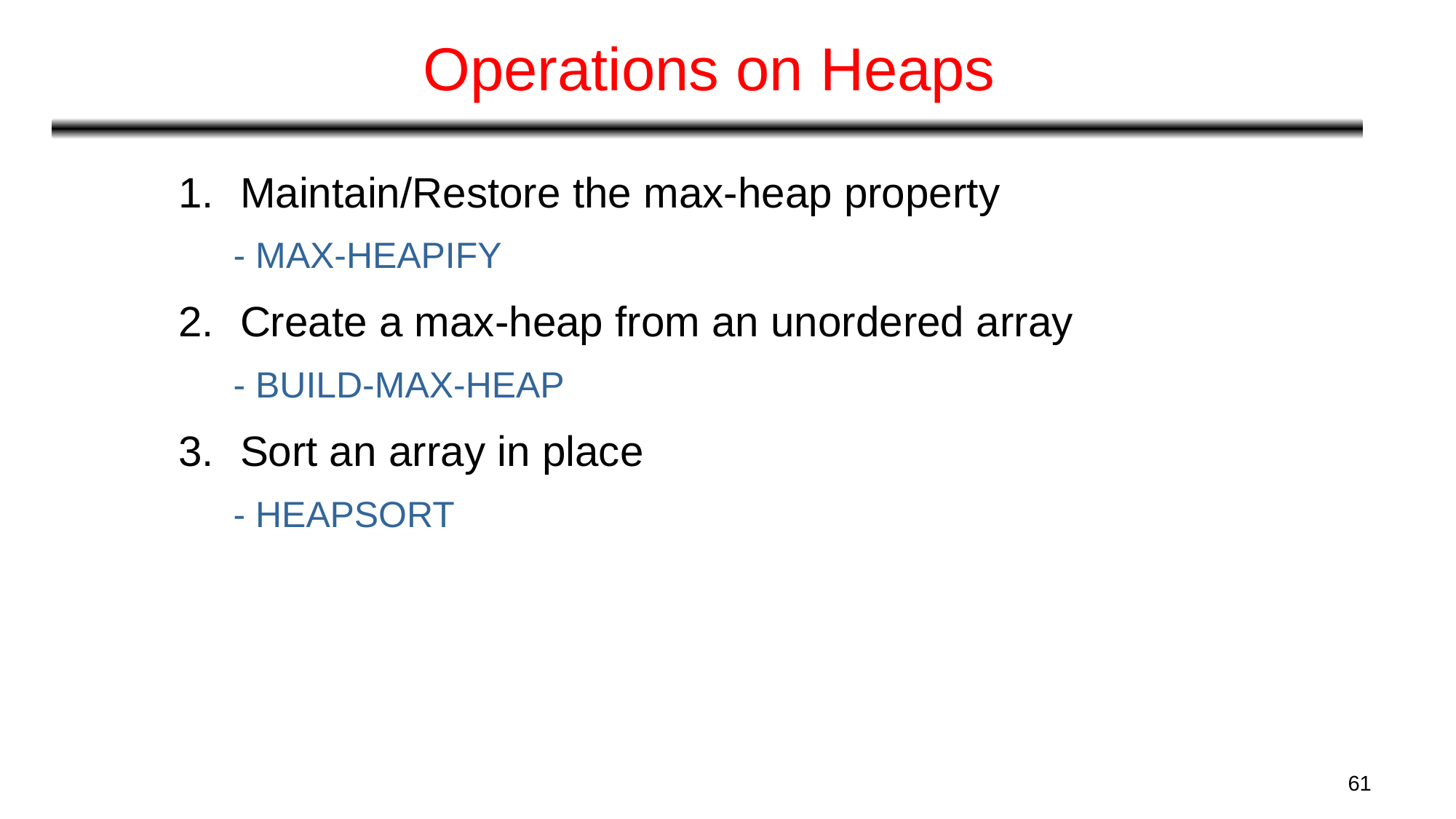

# Operations on Heaps
Maintain/Restore the max-heap property
- MAX-HEAPIFY
Create a max-heap from an unordered array
- BUILD-MAX-HEAP
Sort an array in place
- HEAPSORT
61